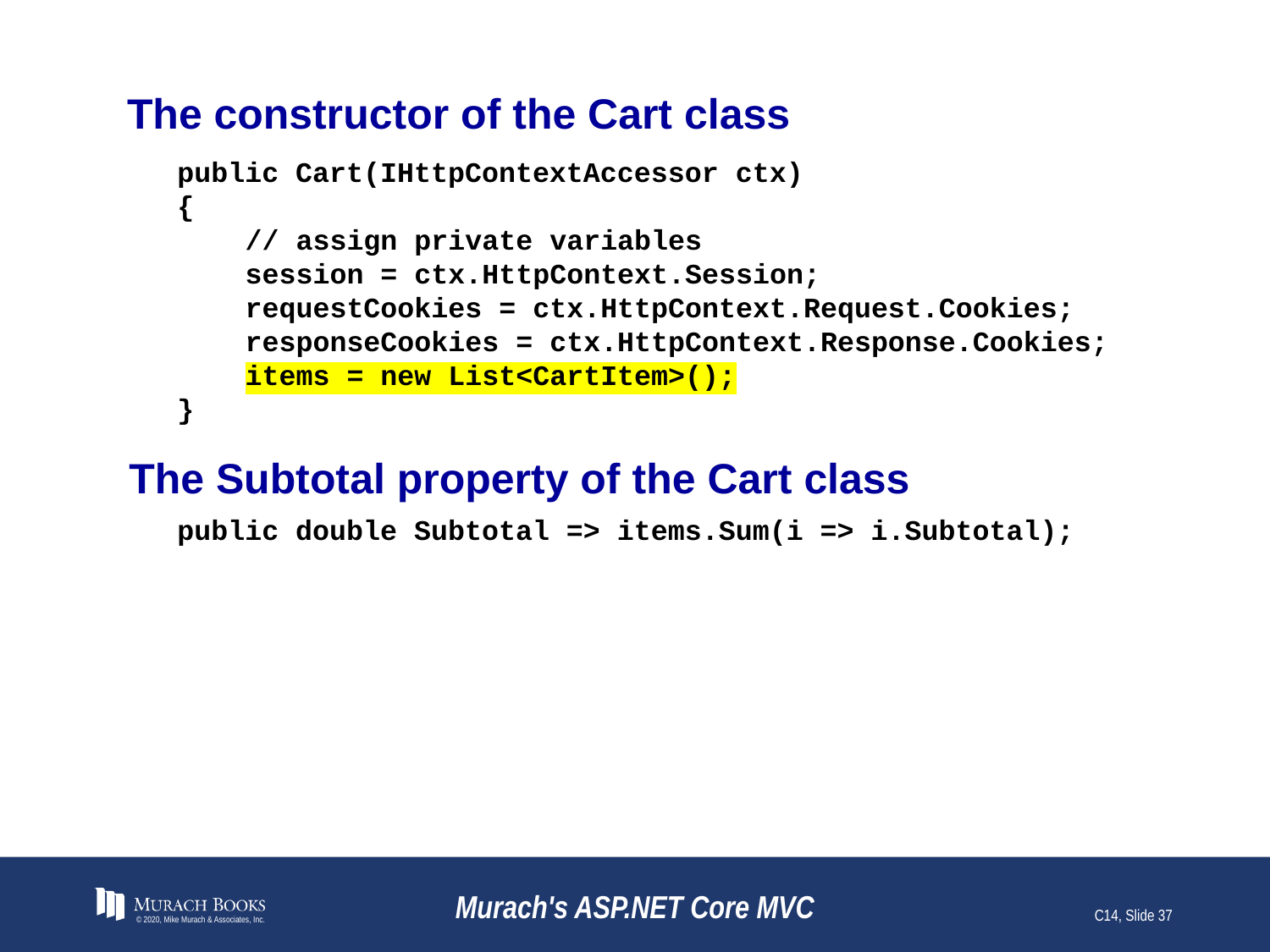

# The constructor of the Cart class
public Cart(IHttpContextAccessor ctx)
{
    // assign private variables
    session = ctx.HttpContext.Session;
    requestCookies = ctx.HttpContext.Request.Cookies;
    responseCookies = ctx.HttpContext.Response.Cookies;
    items = new List<CartItem>();
}
The Subtotal property of the Cart class
public double Subtotal => items.Sum(i => i.Subtotal);

© 2020, Mike Murach & Associates, Inc.
Murach's ASP.NET Core MVC

C14, Slide 37